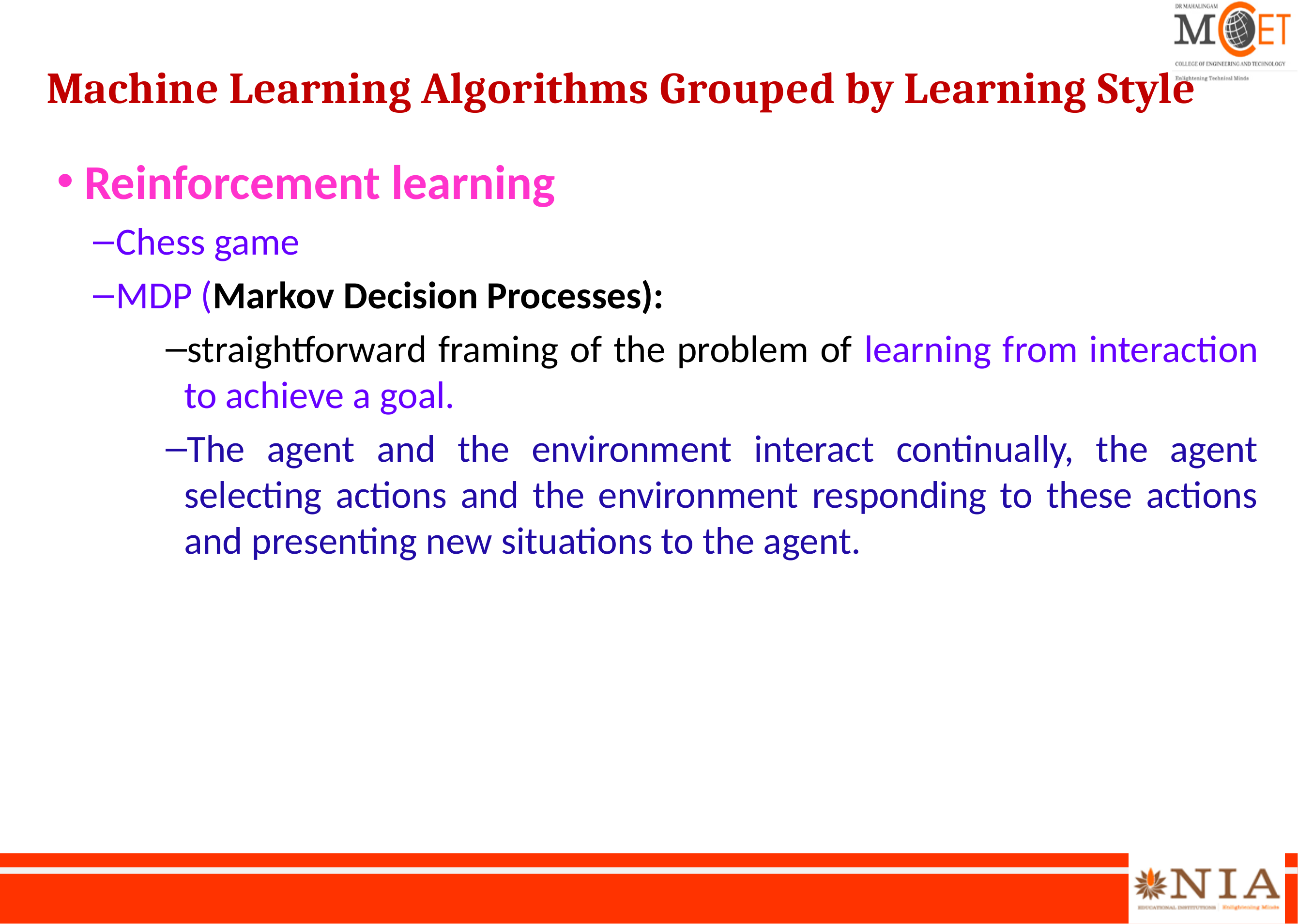

# Machine Learning Algorithms Grouped by Learning Style
Reinforcement learning
Chess game
MDP (Markov Decision Processes):
straightforward framing of the problem of learning from interaction to achieve a goal.
The agent and the environment interact continually, the agent selecting actions and the environment responding to these actions and presenting new situations to the agent.